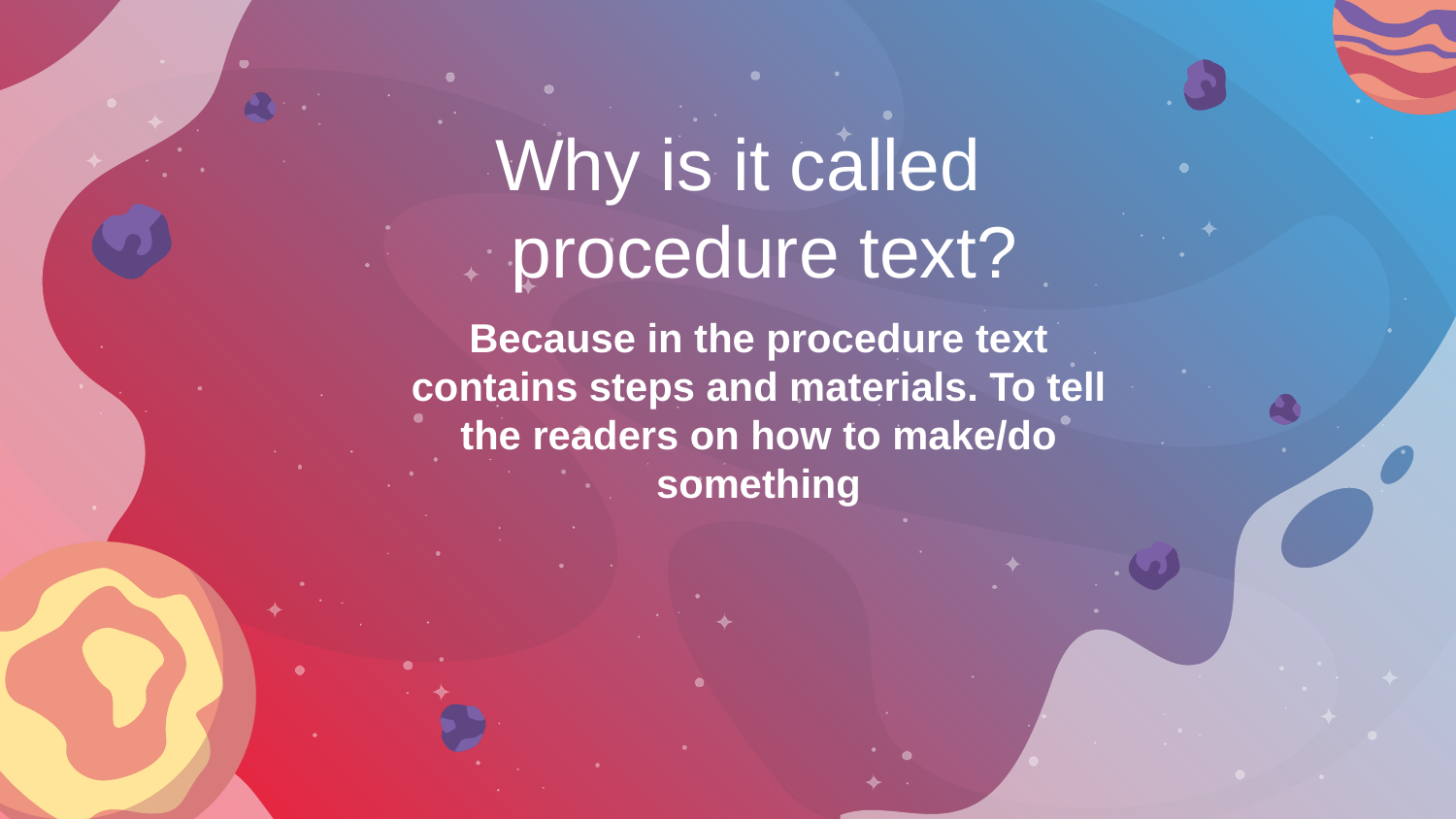

Why is it called procedure text?
# Because in the procedure text contains steps and materials. To tell the readers on how to make/do something